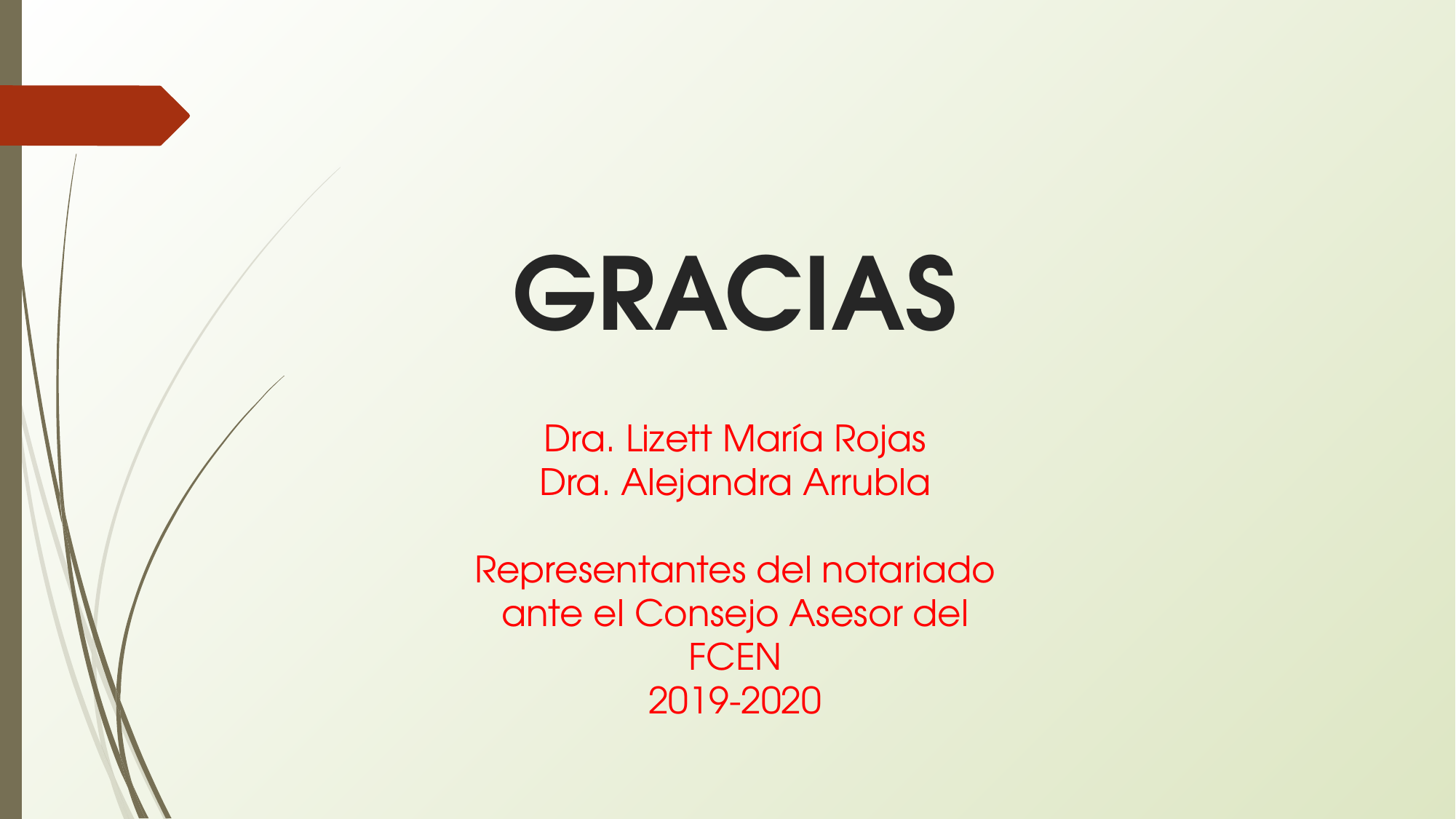

# GRACIAS
Dra. Lizett María Rojas
Dra. Alejandra Arrubla
Representantes del notariado ante el Consejo Asesor del FCEN
2019-2020